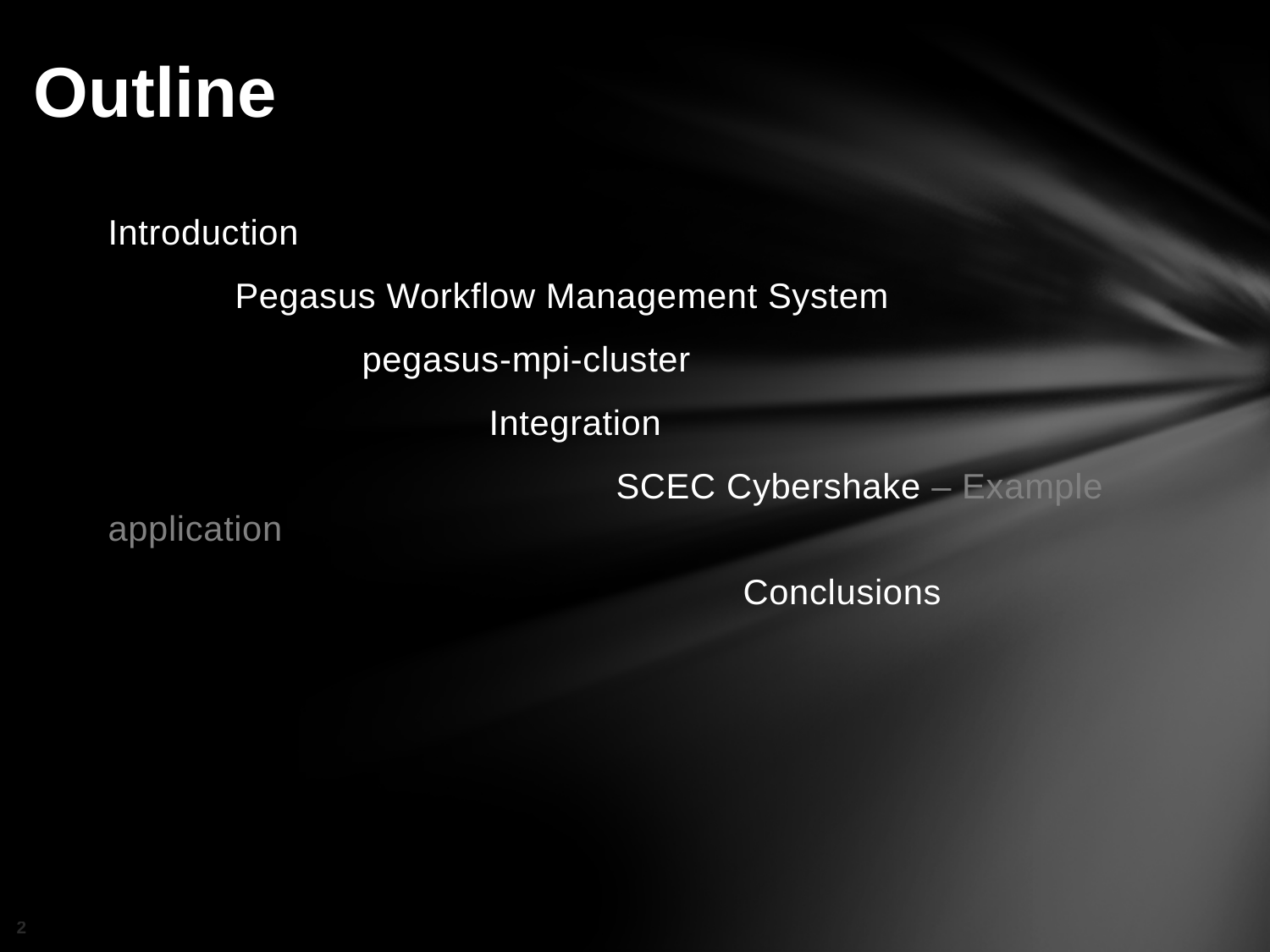

# Outline
Introduction
	Pegasus Workflow Management System
		pegasus-mpi-cluster
			Integration
				SCEC Cybershake – Example application
					Conclusions
2